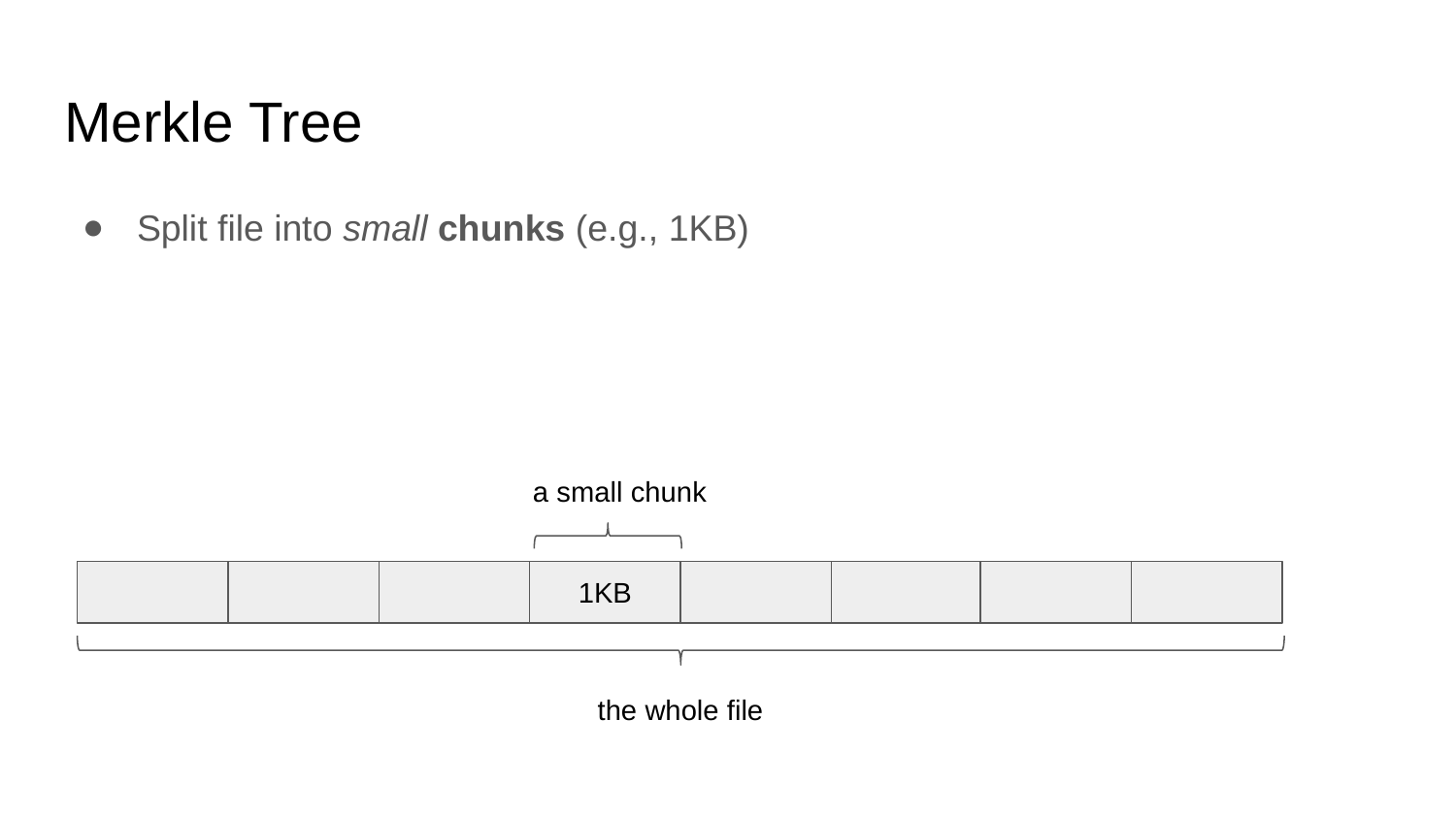

# Merkle Tree
Split file into small chunks (e.g., 1KB)

a small chunk

1KB

the whole file